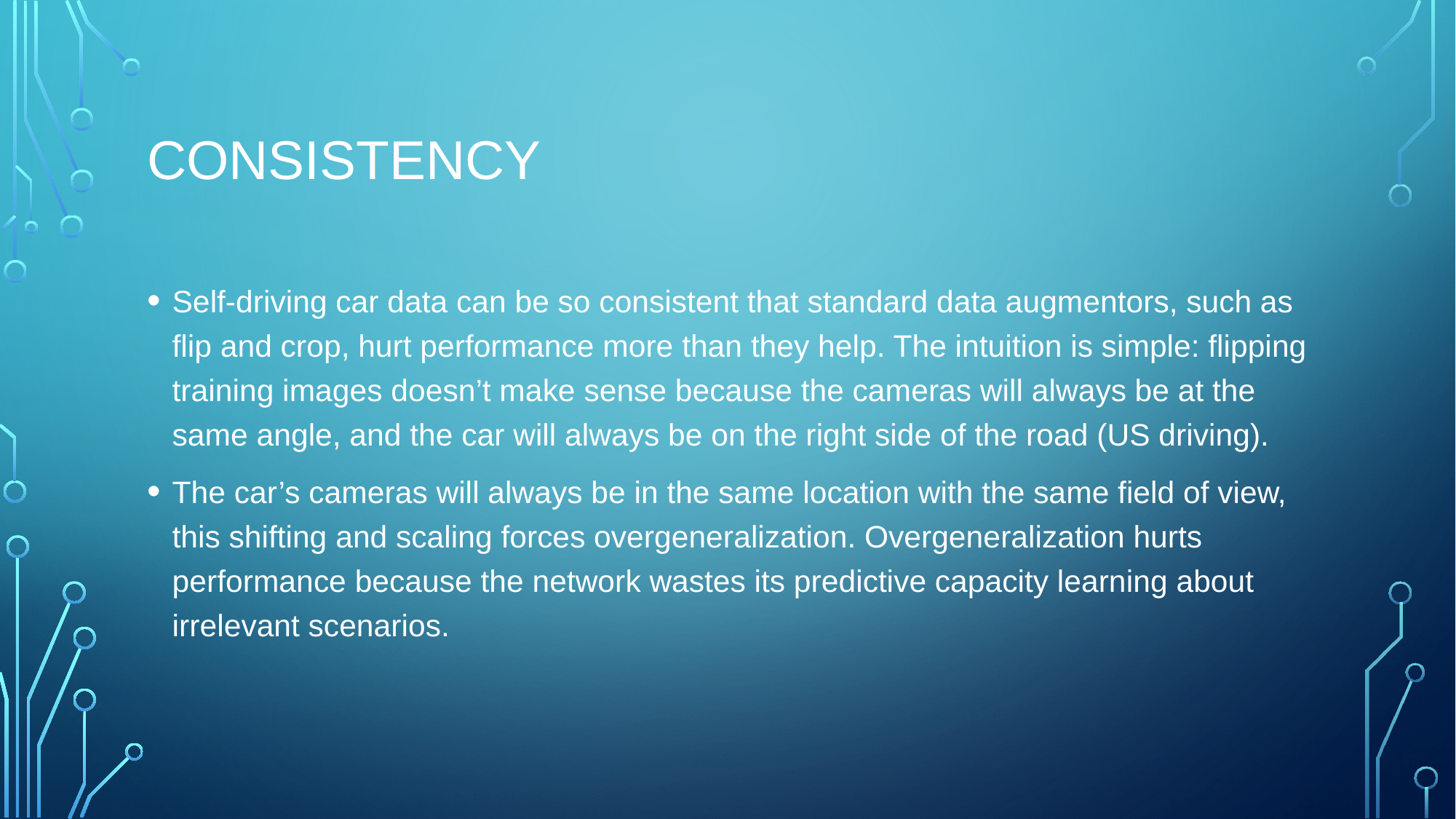

# consistency
Self-driving car data can be so consistent that standard data augmentors, such as flip and crop, hurt performance more than they help. The intuition is simple: flipping training images doesn’t make sense because the cameras will always be at the same angle, and the car will always be on the right side of the road (US driving).
The car’s cameras will always be in the same location with the same field of view, this shifting and scaling forces overgeneralization. Overgeneralization hurts performance because the network wastes its predictive capacity learning about irrelevant scenarios.